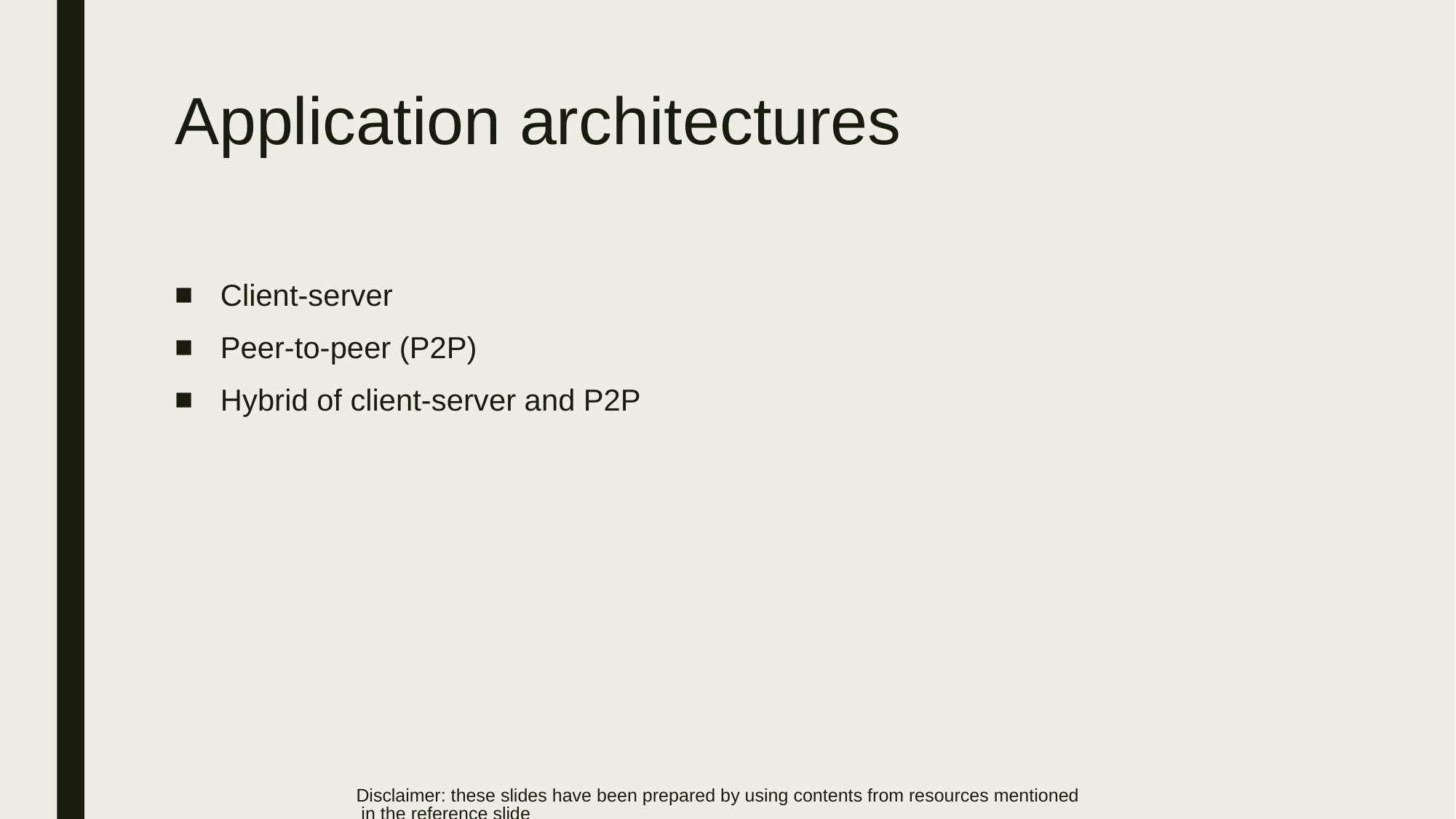

# Application architectures
Client-server
Peer-to-peer (P2P)
Hybrid of client-server and P2P
Disclaimer: these slides have been prepared by using contents from resources mentioned in the reference slide